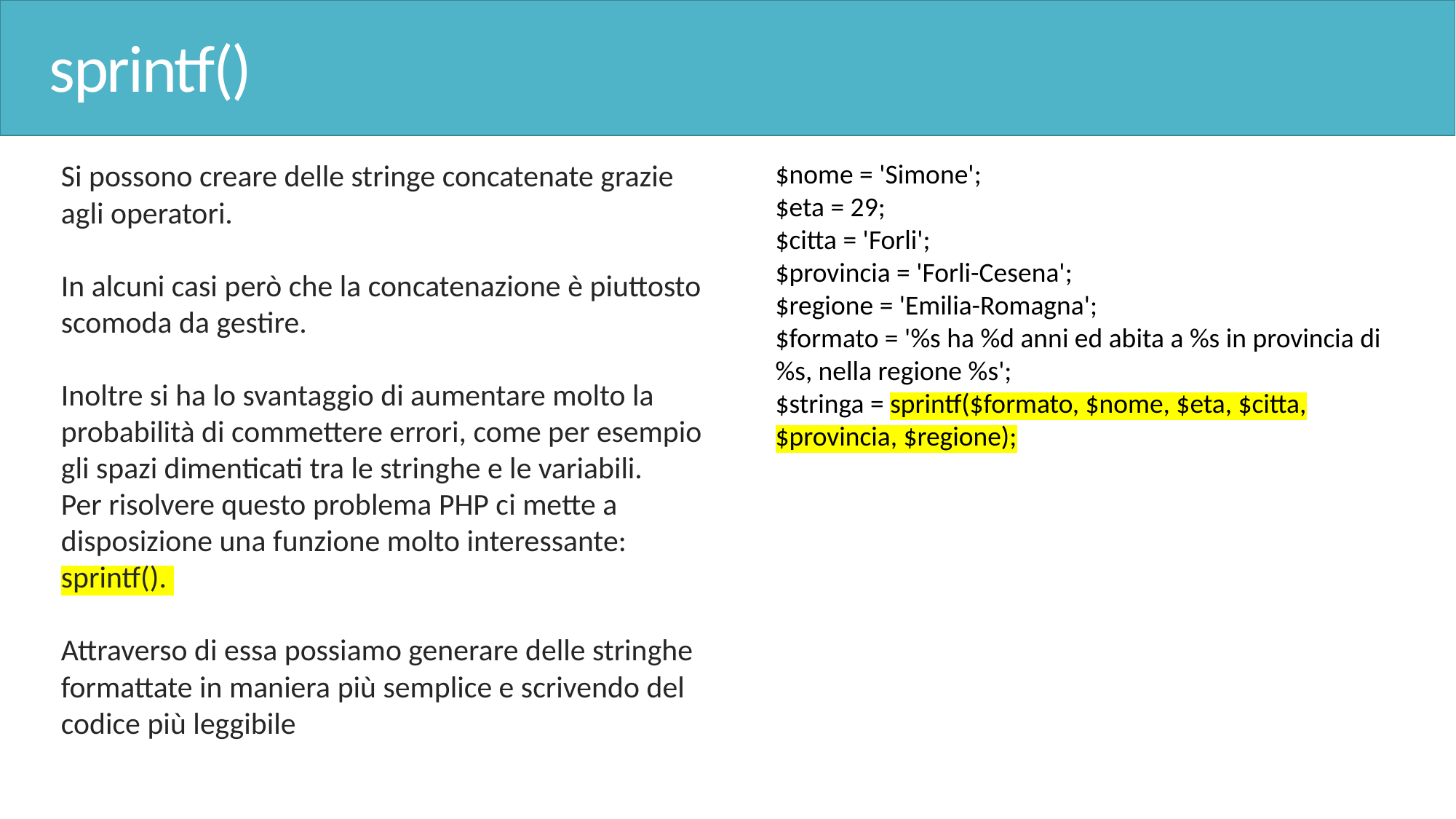

# sprintf()
Si possono creare delle stringe concatenate grazie agli operatori.
In alcuni casi però che la concatenazione è piuttosto scomoda da gestire.
Inoltre si ha lo svantaggio di aumentare molto la probabilità di commettere errori, come per esempio gli spazi dimenticati tra le stringhe e le variabili.
Per risolvere questo problema PHP ci mette a disposizione una funzione molto interessante: sprintf().
Attraverso di essa possiamo generare delle stringhe formattate in maniera più semplice e scrivendo del codice più leggibile
$nome = 'Simone';
$eta = 29;
$citta = 'Forli';
$provincia = 'Forli-Cesena';
$regione = 'Emilia-Romagna';
$formato = '%s ha %d anni ed abita a %s in provincia di %s, nella regione %s';
$stringa = sprintf($formato, $nome, $eta, $citta, $provincia, $regione);